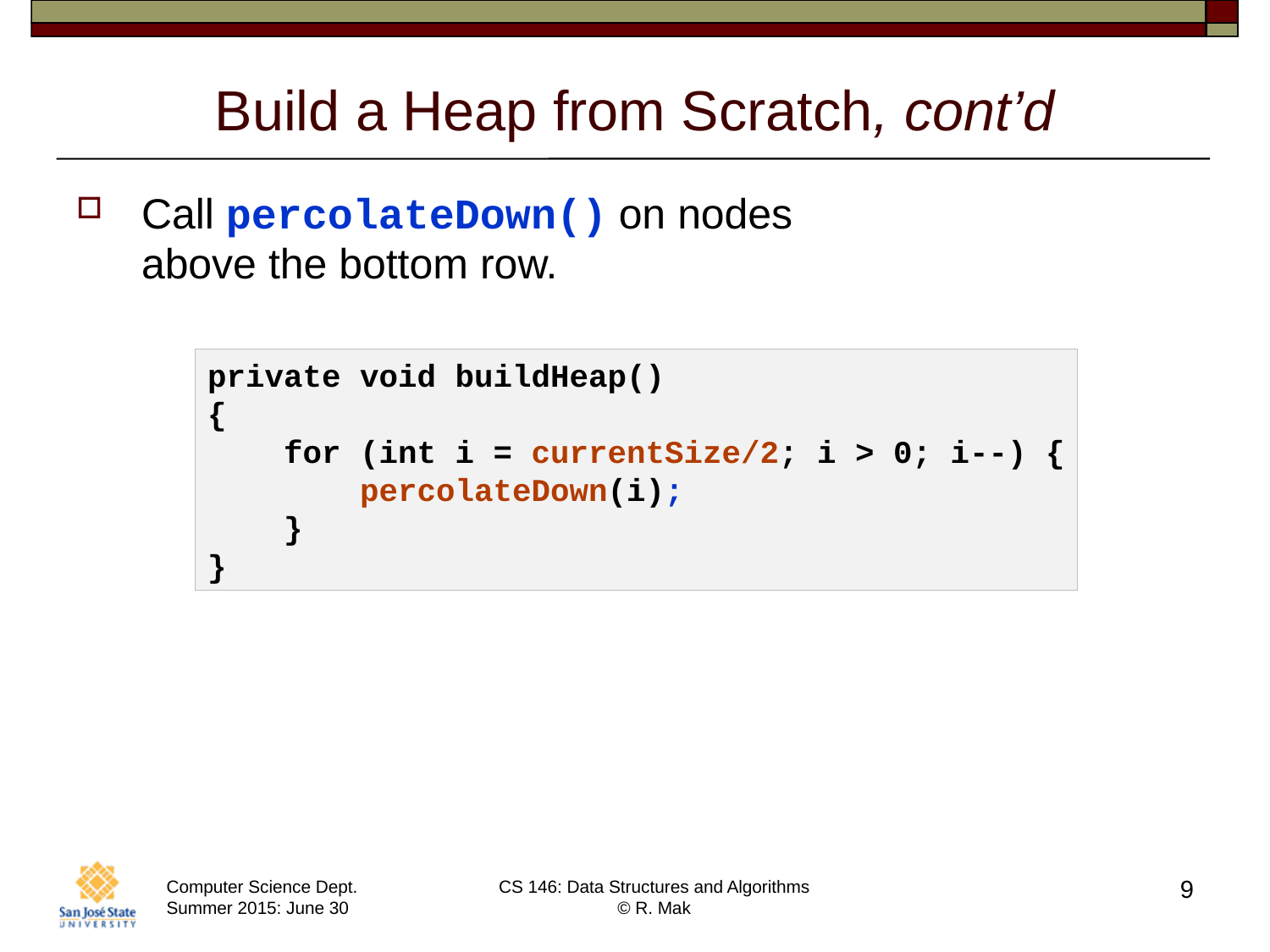

# Build a Heap from Scratch, cont’d
Call percolateDown() on nodes
above the bottom row.
private void buildHeap()
{
    for (int i = currentSize/2; i > 0; i--) {
        percolateDown(i);
    }
}
9